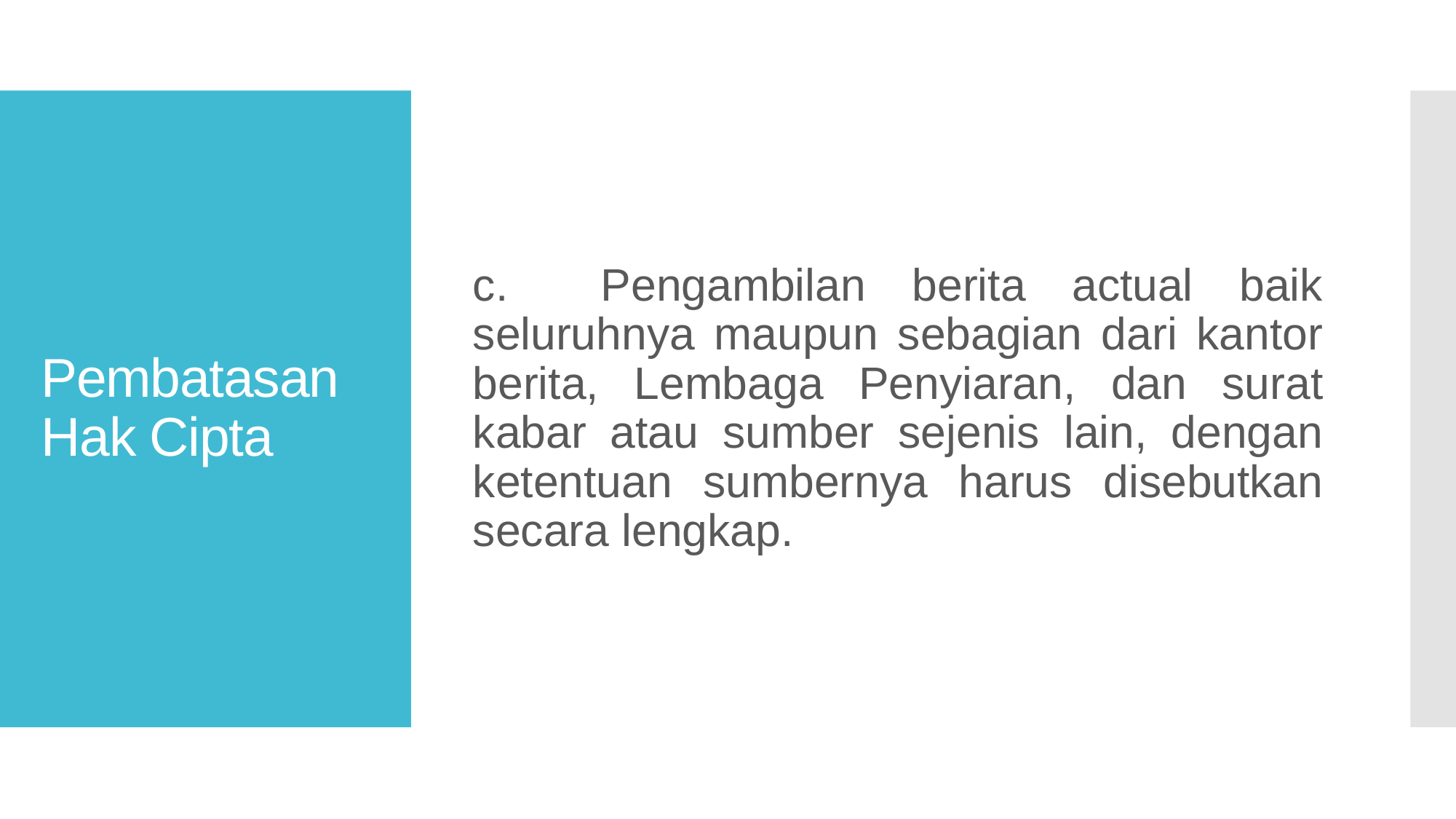

c.  Pengambilan berita actual baik seluruhnya maupun sebagian dari kantor berita, Lembaga Penyiaran, dan surat kabar atau sumber sejenis lain, dengan ketentuan sumbernya harus disebutkan secara lengkap.
# Pembatasan Hak Cipta